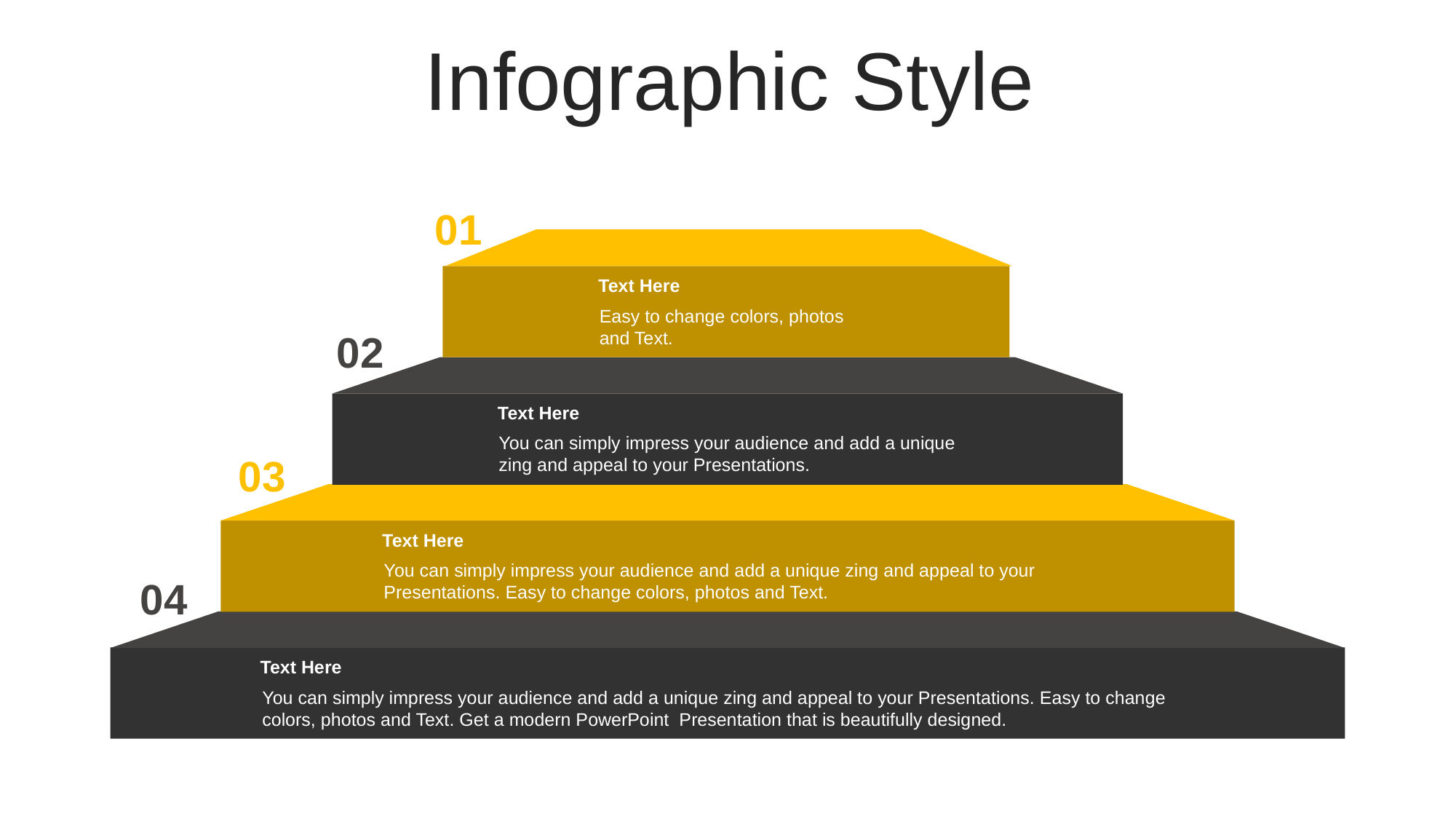

Infographic Style
01

Text Here
Easy to change colors, photos and Text.
02

Text Here
You can simply impress your audience and add a unique zing and appeal to your Presentations.
03

Text Here
You can simply impress your audience and add a unique zing and appeal to your Presentations. Easy to change colors, photos and Text.
04

Text Here
You can simply impress your audience and add a unique zing and appeal to your Presentations. Easy to change colors, photos and Text. Get a modern PowerPoint  Presentation that is beautifully designed.